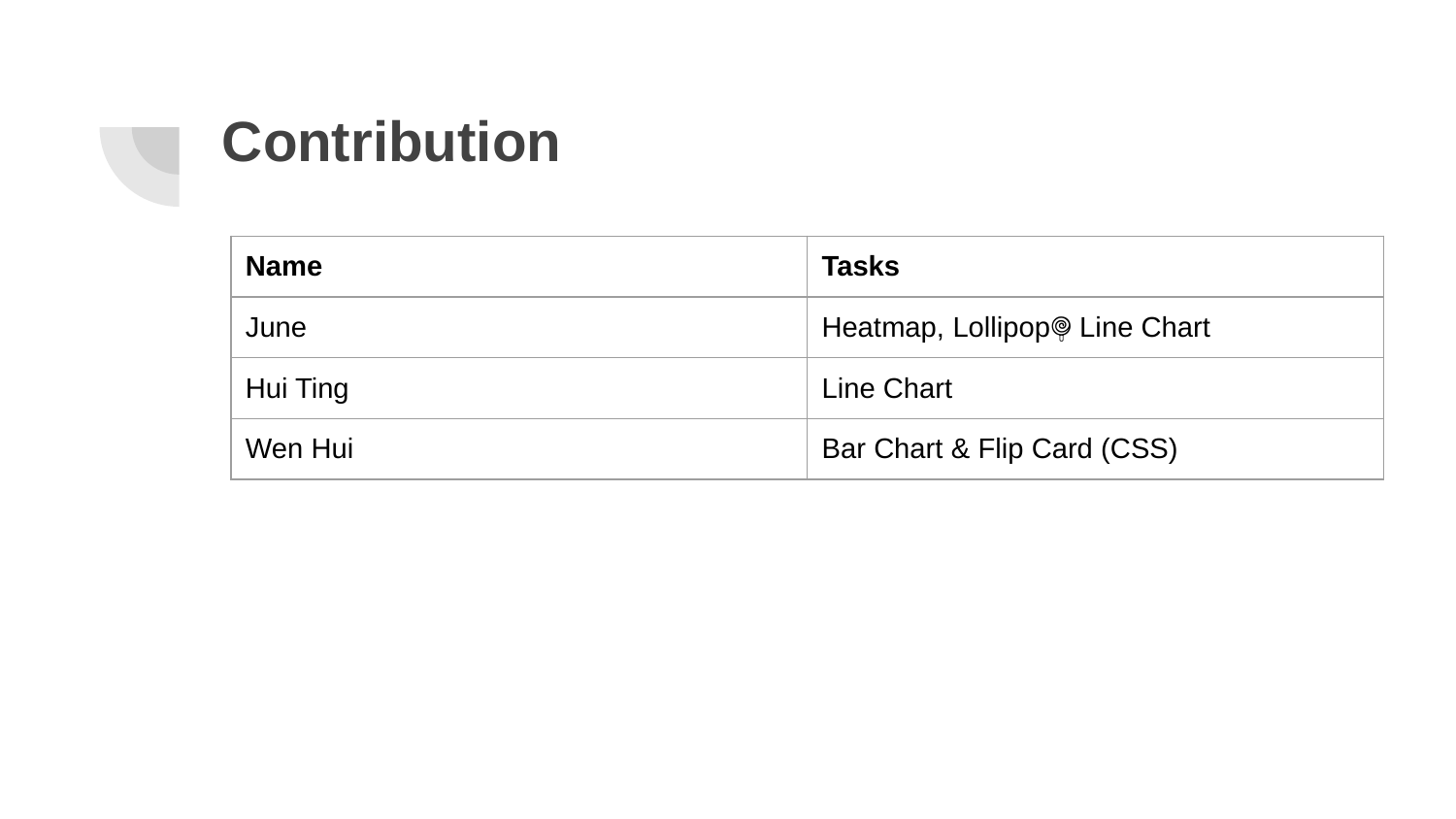

# Contribution
| Name | Tasks |
| --- | --- |
| June | Heatmap, Lollipop🍭 Line Chart |
| Hui Ting | Line Chart |
| Wen Hui | Bar Chart & Flip Card (CSS) |